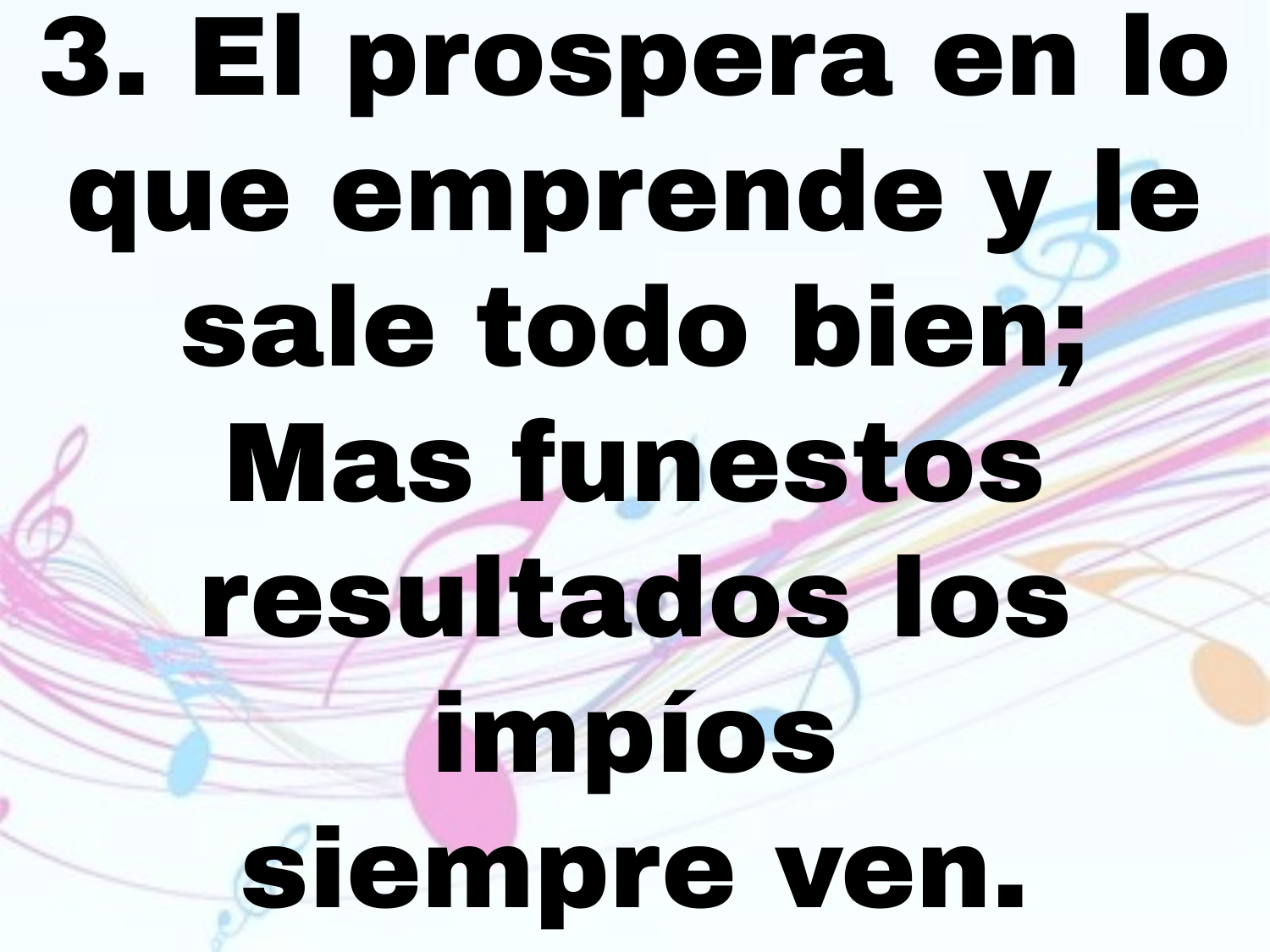

3. El prospera en lo que emprende y le
sale todo bien;
Mas funestos resultados los impíos
siempre ven.